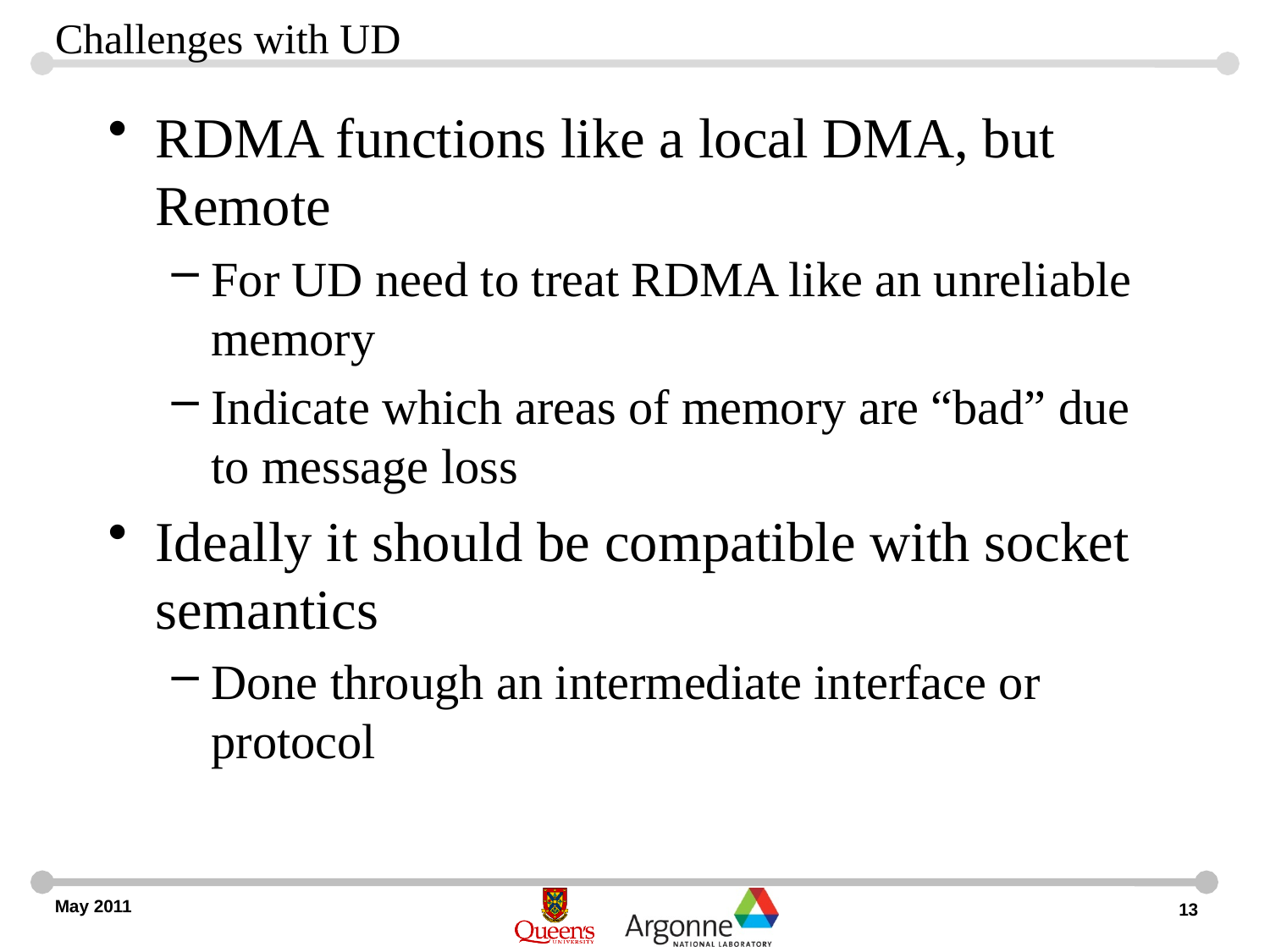

# Challenges with UD
RDMA functions like a local DMA, but Remote
For UD need to treat RDMA like an unreliable memory
Indicate which areas of memory are “bad” due to message loss
Ideally it should be compatible with socket semantics
Done through an intermediate interface or protocol